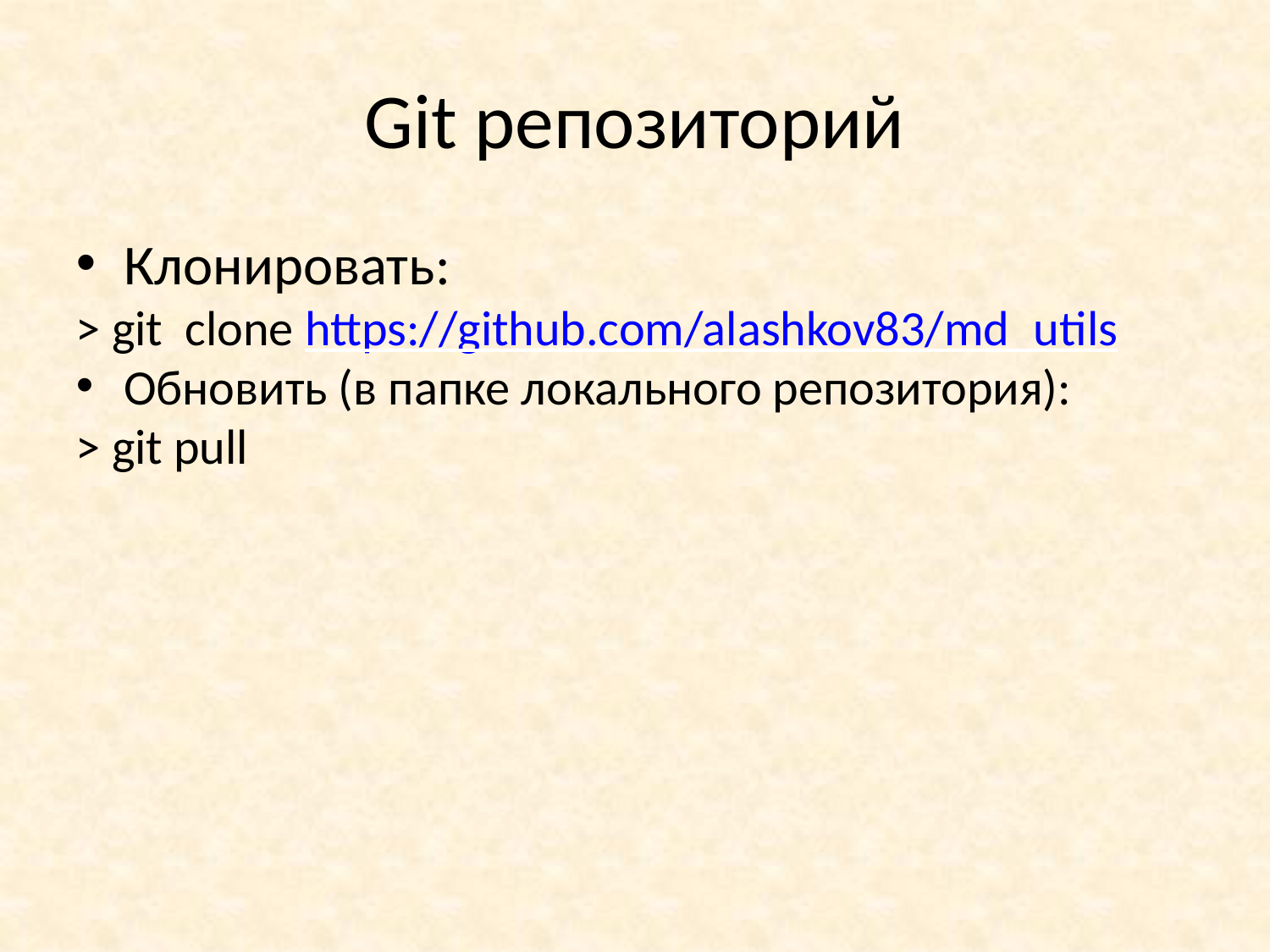

Git репозиторий
Клонировать:
> git  clone https://github.com/alashkov83/md_utils
Обновить (в папке локального репозитория):
> git pull